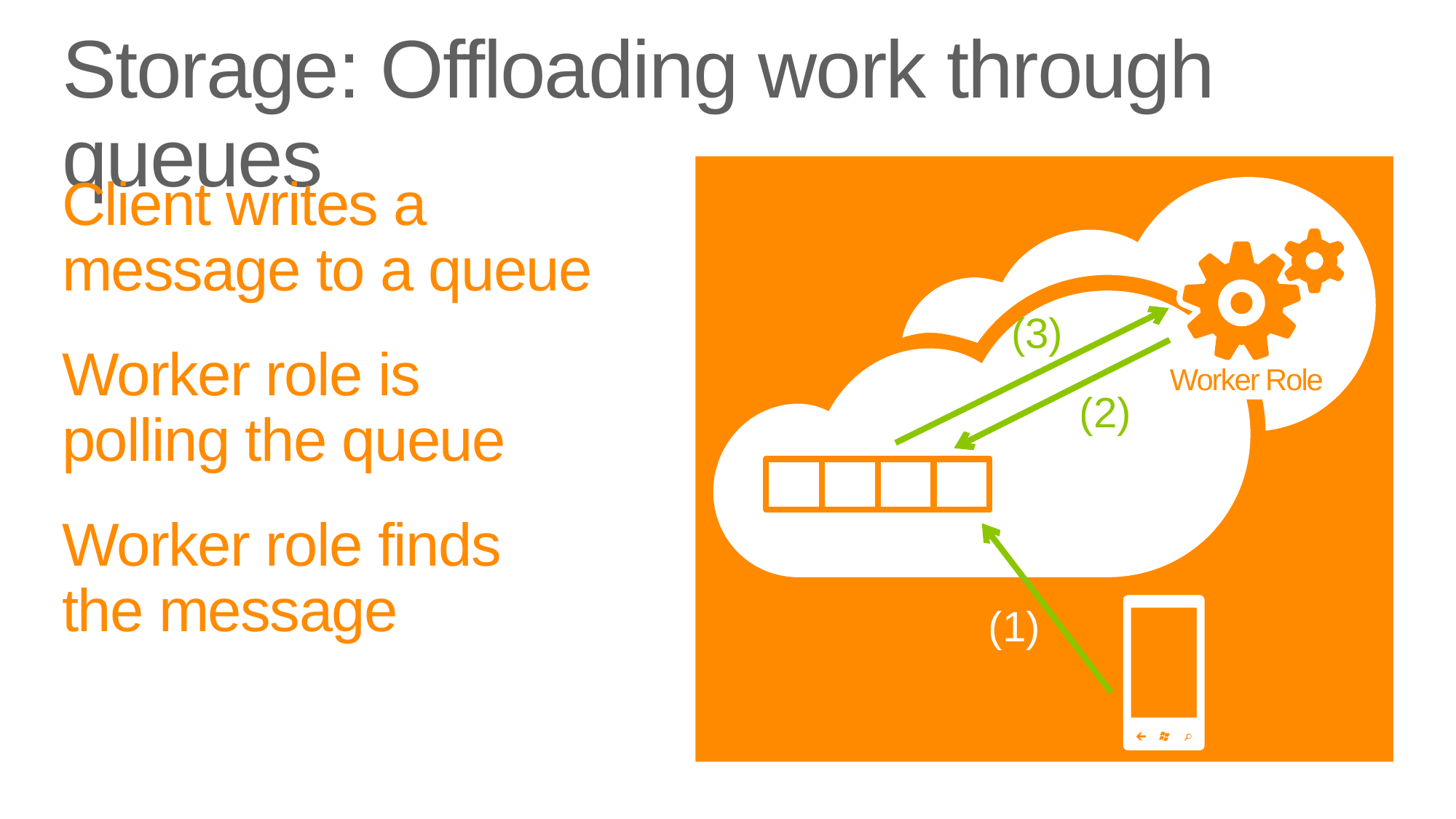

# Storage: Offloading work through queues

Client writes a
message to a queue
Worker role is
polling the queue
Worker role finds
the message

Worker Role
(3)

(2)

(1)